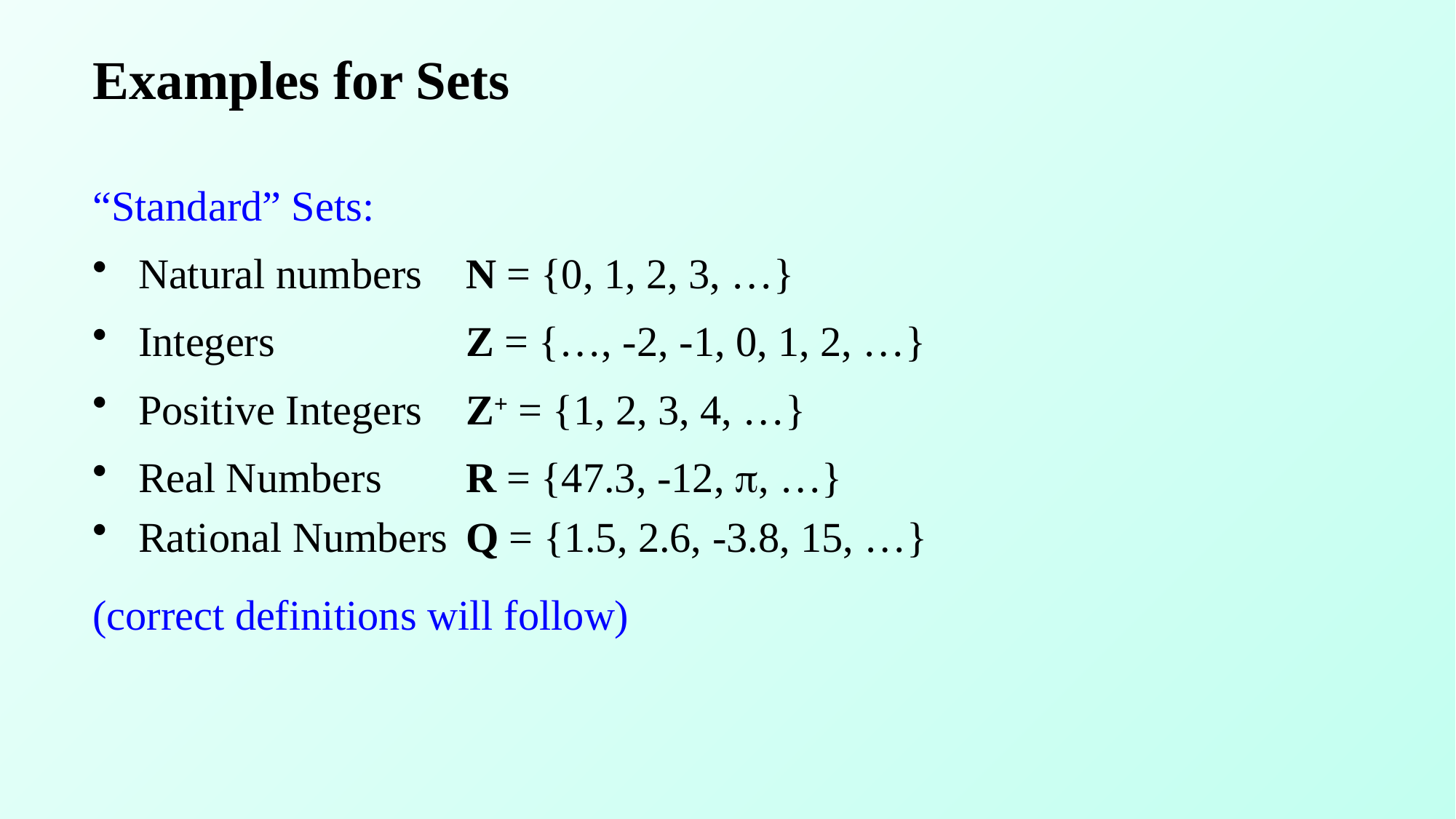

# Examples for Sets
“Standard” Sets:
Natural numbers 	N = {0, 1, 2, 3, …}
Integers 		Z = {…, -2, -1, 0, 1, 2, …}
Positive Integers 	Z+ = {1, 2, 3, 4, …}
Real Numbers 	R = {47.3, -12, π, …}
Rational Numbers 	Q = {1.5, 2.6, -3.8, 15, …}
(correct definitions will follow)